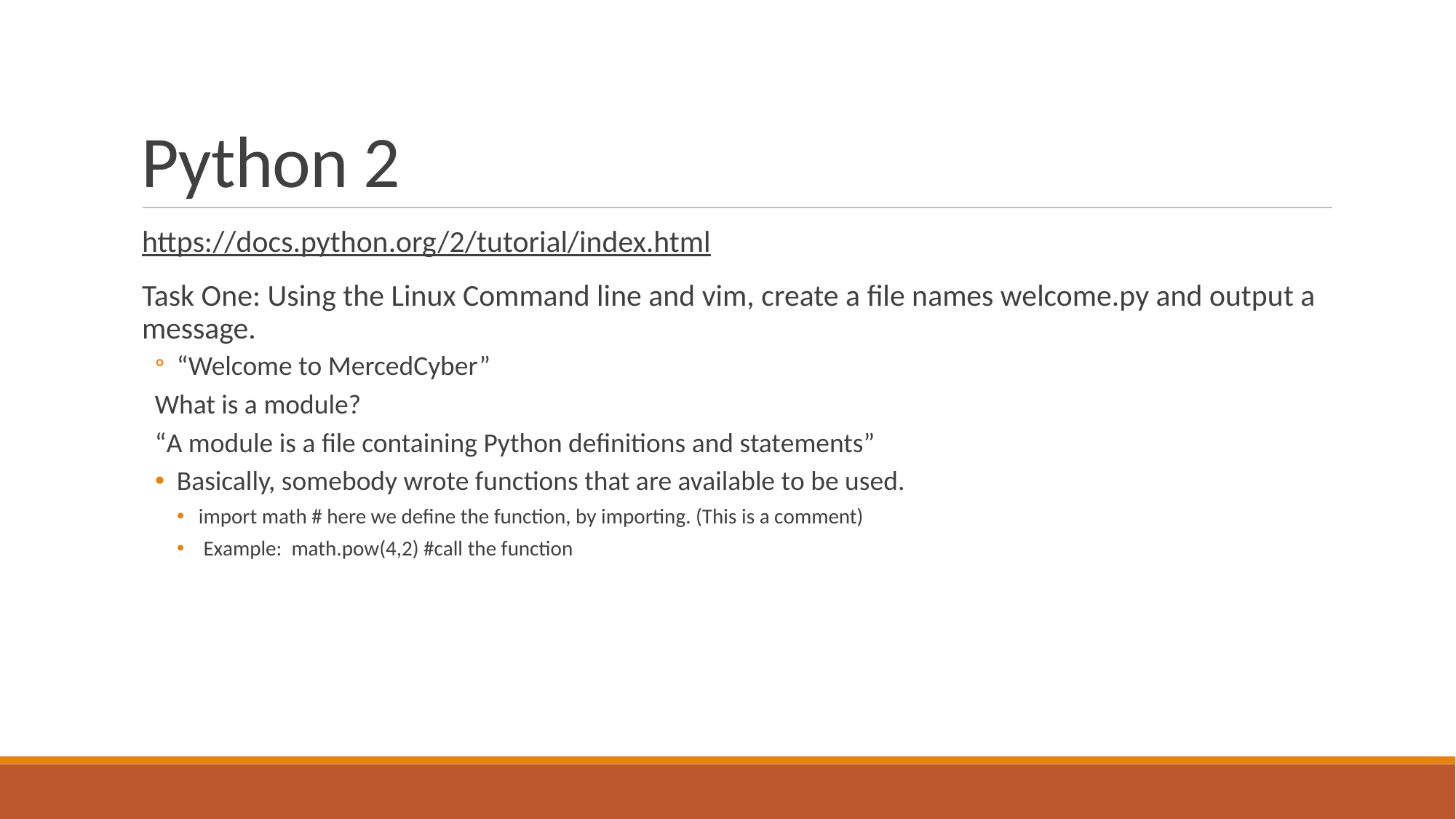

Python 2
https://docs.python.org/2/tutorial/index.html
Task One: Using the Linux Command line and vim, create a file names welcome.py and output a message.
“Welcome to MercedCyber”
What is a module?
“A module is a file containing Python definitions and statements”
Basically, somebody wrote functions that are available to be used.
import math # here we define the function, by importing. (This is a comment)
 Example:  math.pow(4,2) #call the function